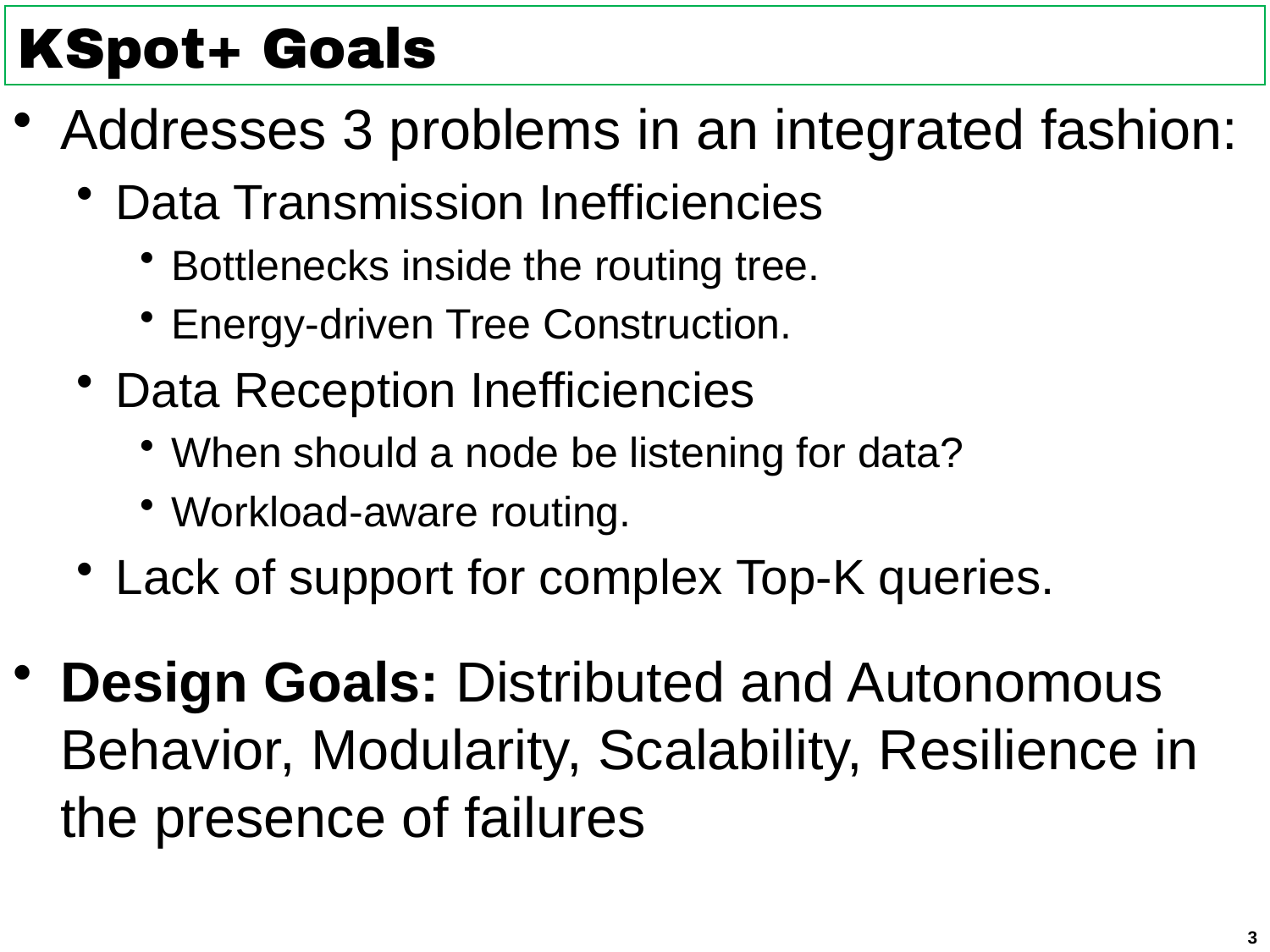

# KSpot+ Goals
Addresses 3 problems in an integrated fashion:
Data Transmission Inefficiencies
Bottlenecks inside the routing tree.
Energy-driven Tree Construction.
Data Reception Inefficiencies
When should a node be listening for data?
Workload-aware routing.
Lack of support for complex Top-K queries.

Design Goals: Distributed and Autonomous Behavior, Modularity, Scalability, Resilience in the presence of failures
3